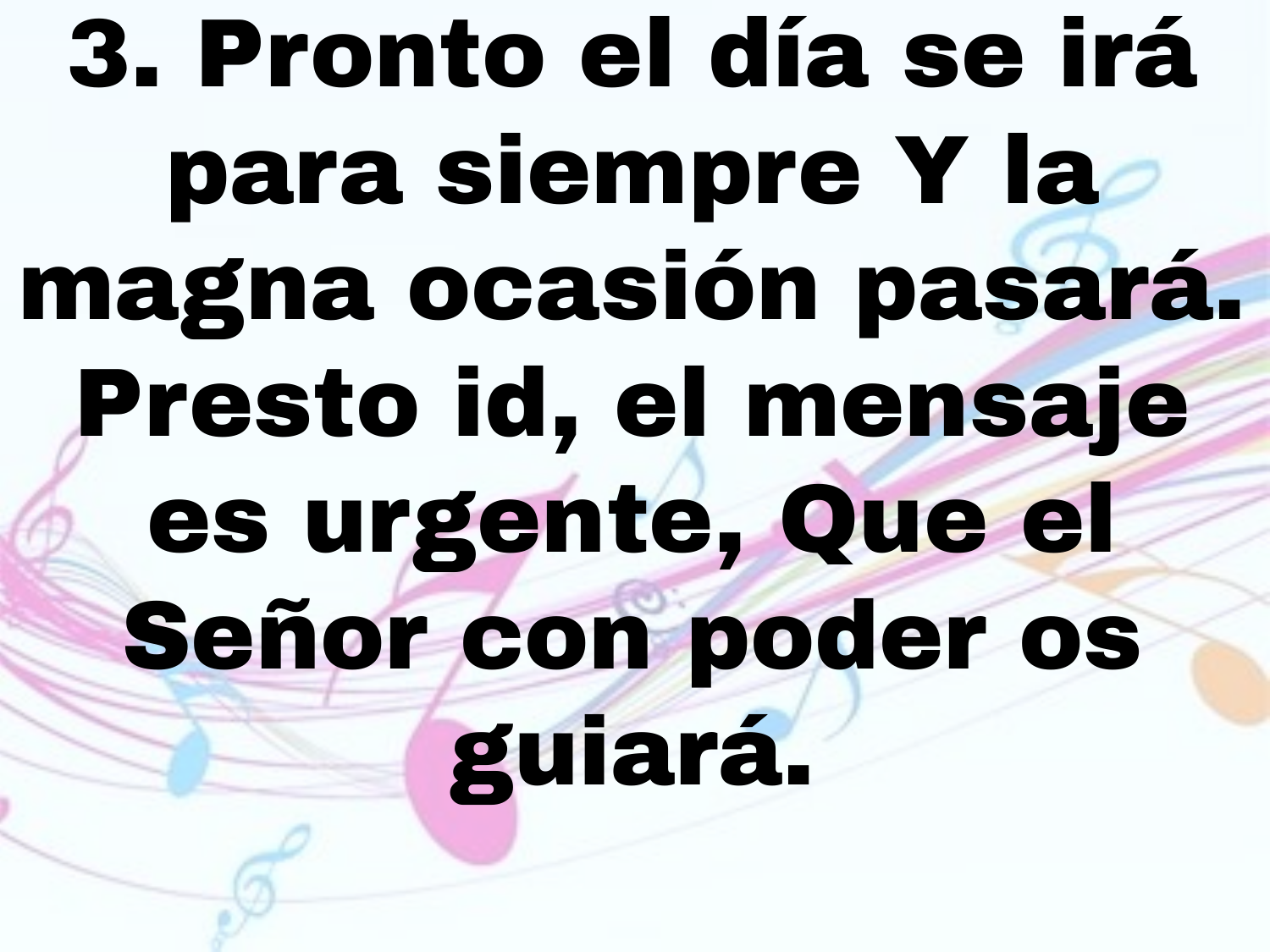

3. Pronto el día se irá para siempre Y la magna ocasión pasará. Presto id, el mensaje es urgente, Que el Señor con poder os guiará.